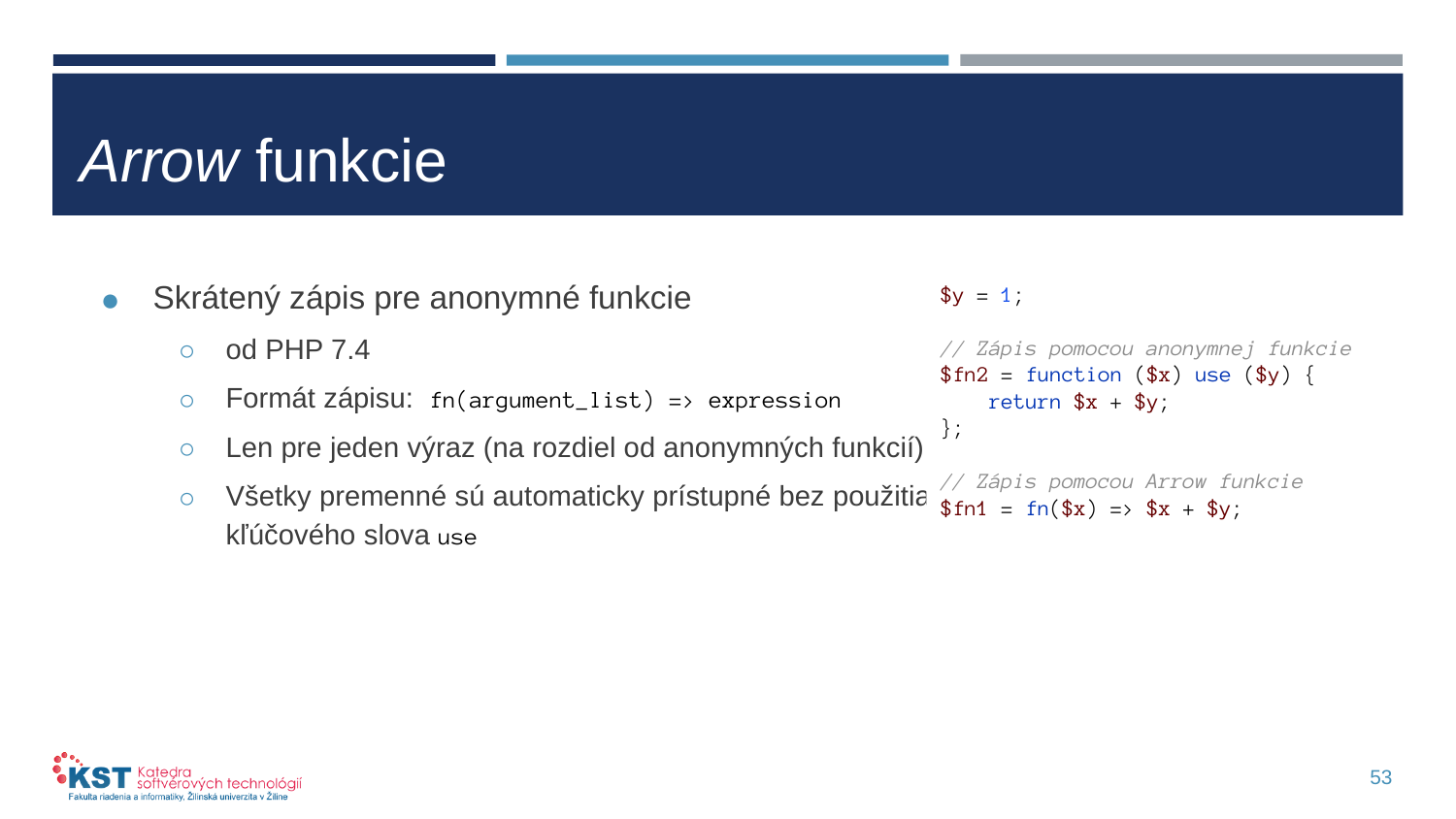

# Arrow funkcie
Skrátený zápis pre anonymné funkcie
od PHP 7.4
Formát zápisu:  fn(argument_list) => expression
Len pre jeden výraz (na rozdiel od anonymných funkcií)
Všetky premenné sú automaticky prístupné bez použitia
kľúčového slova use

$y = 1;
// Zápis pomocou anonymnej funkcie
$fn2 = function ($x) use ($y) {
    return $x + $y;
};
// Zápis pomocou Arrow funkcie
$fn1 = fn($x) => $x + $y;
53